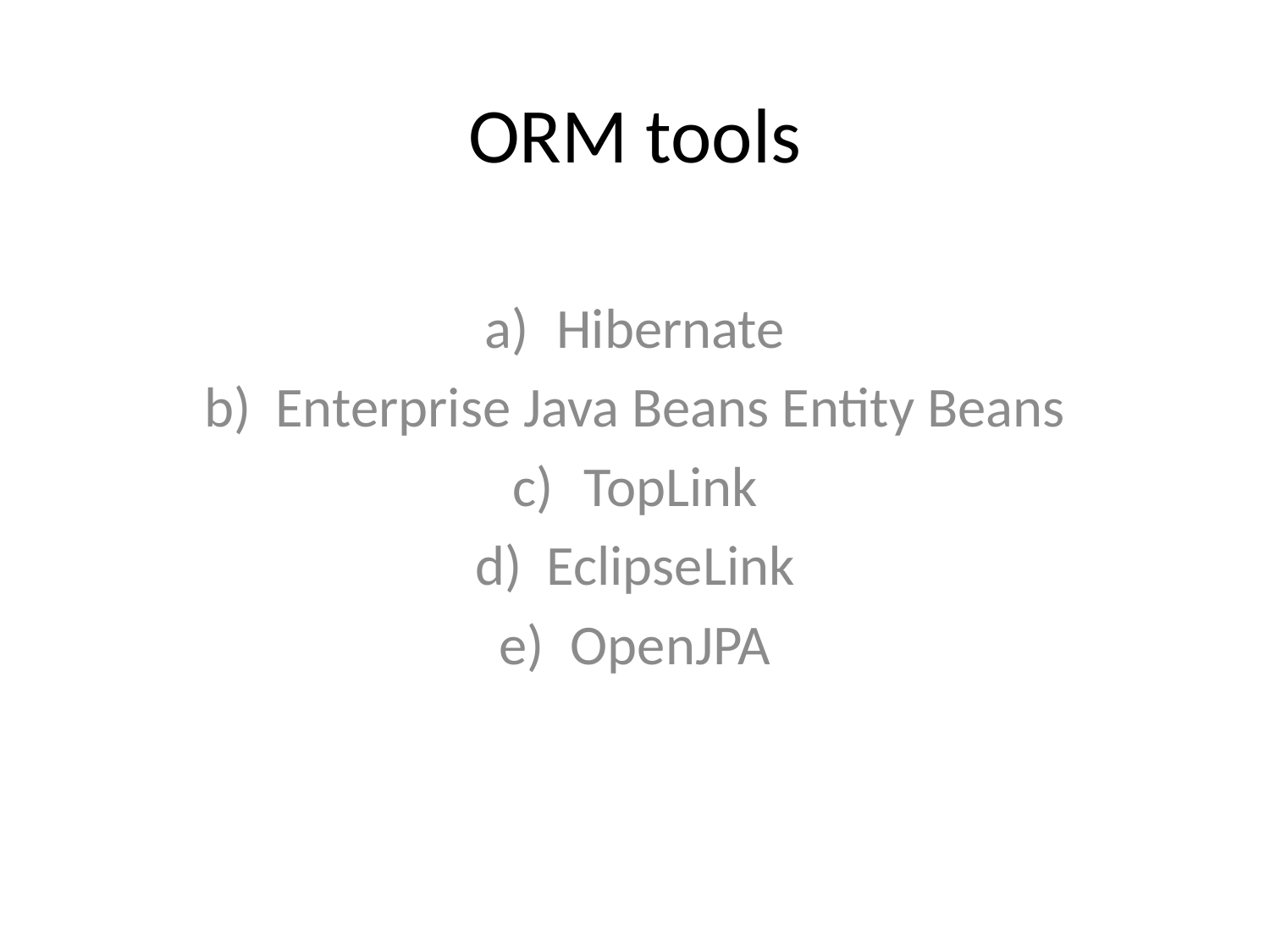

# ORM tools
Hibernate
Enterprise Java Beans Entity Beans
TopLink
EclipseLink
OpenJPA